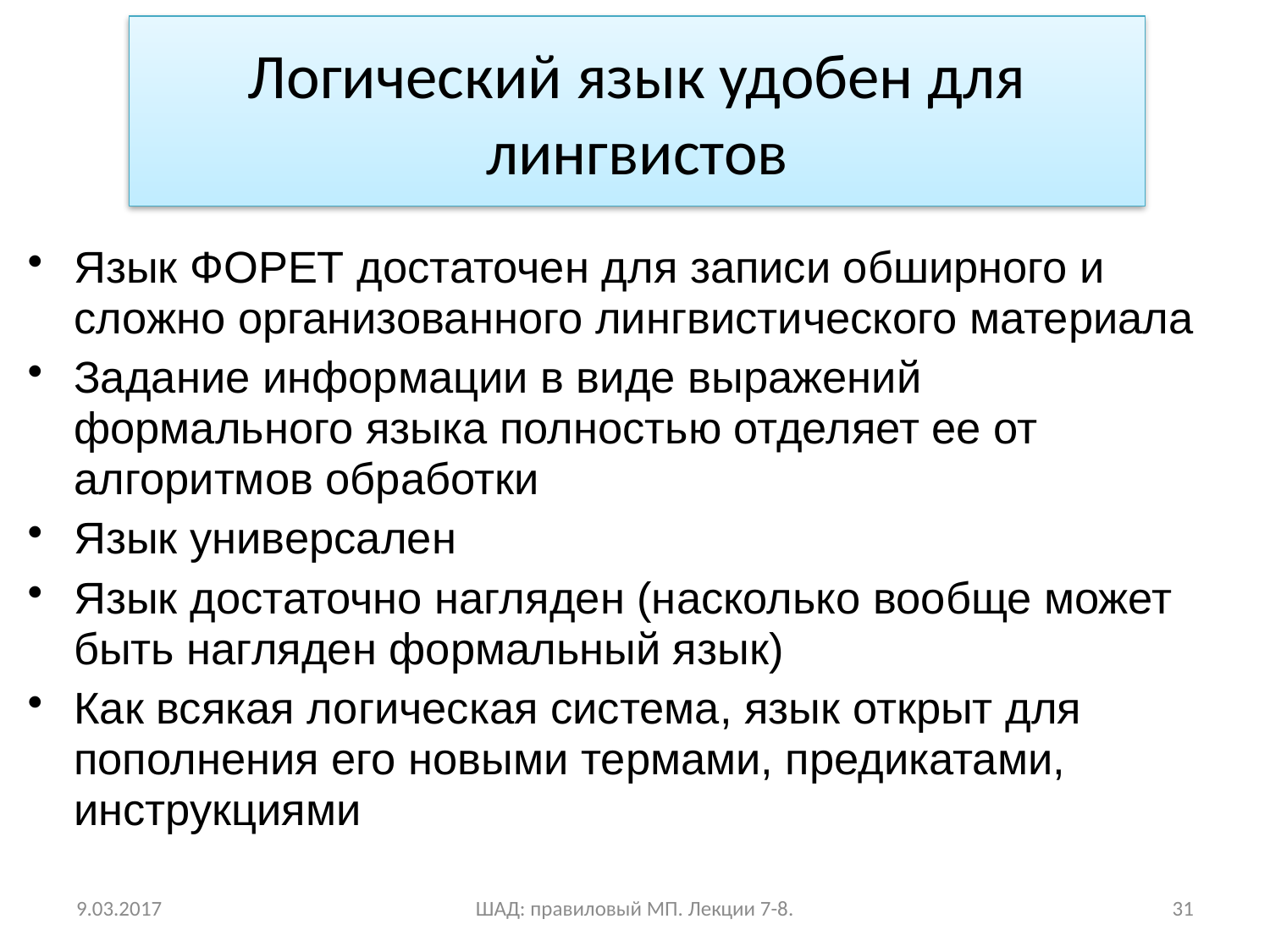

# Логический язык удобен для лингвистов
Язык ФОРЕТ достаточен для записи обширного и сложно организованного лингвистического материала
Задание информации в виде выражений формального языка полностью отделяет ее от алгоритмов обработки
Язык универсален
Язык достаточно нагляден (насколько вообще может быть нагляден формальный язык)
Как всякая логическая система, язык открыт для пополнения его новыми термами, предикатами, инструкциями
9.03.2017
ШАД: правиловый МП. Лекции 7-8.
31